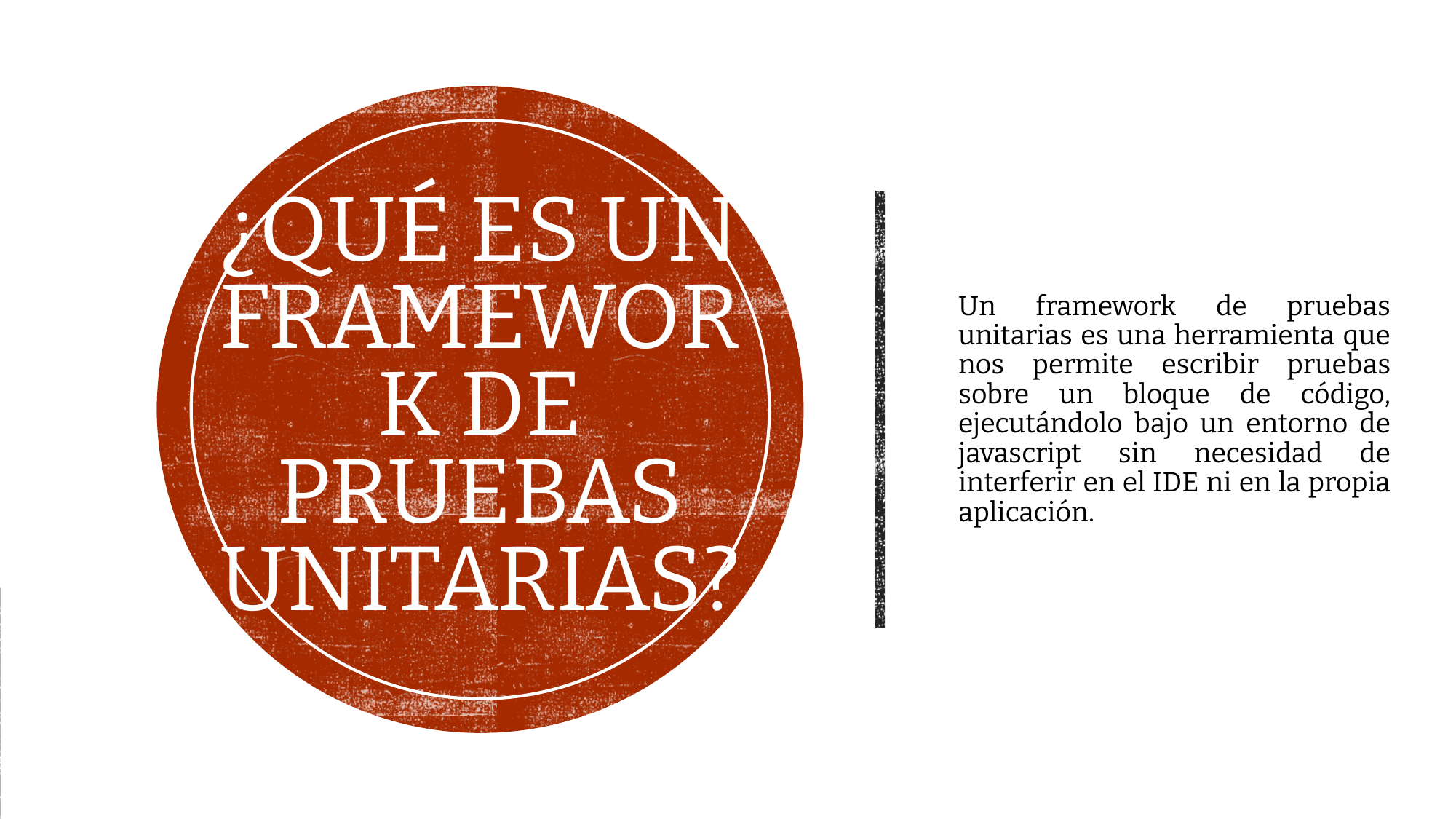

# ¿QUÉ ES UN FRAMEWORK DE PRUEBAS UNITARIAS?

Un framework de pruebas unitarias es una herramienta que nos permite escribir pruebas sobre un bloque de código, ejecutándolo bajo un entorno de javascript sin necesidad de interferir en el IDE ni en la propia aplicación.